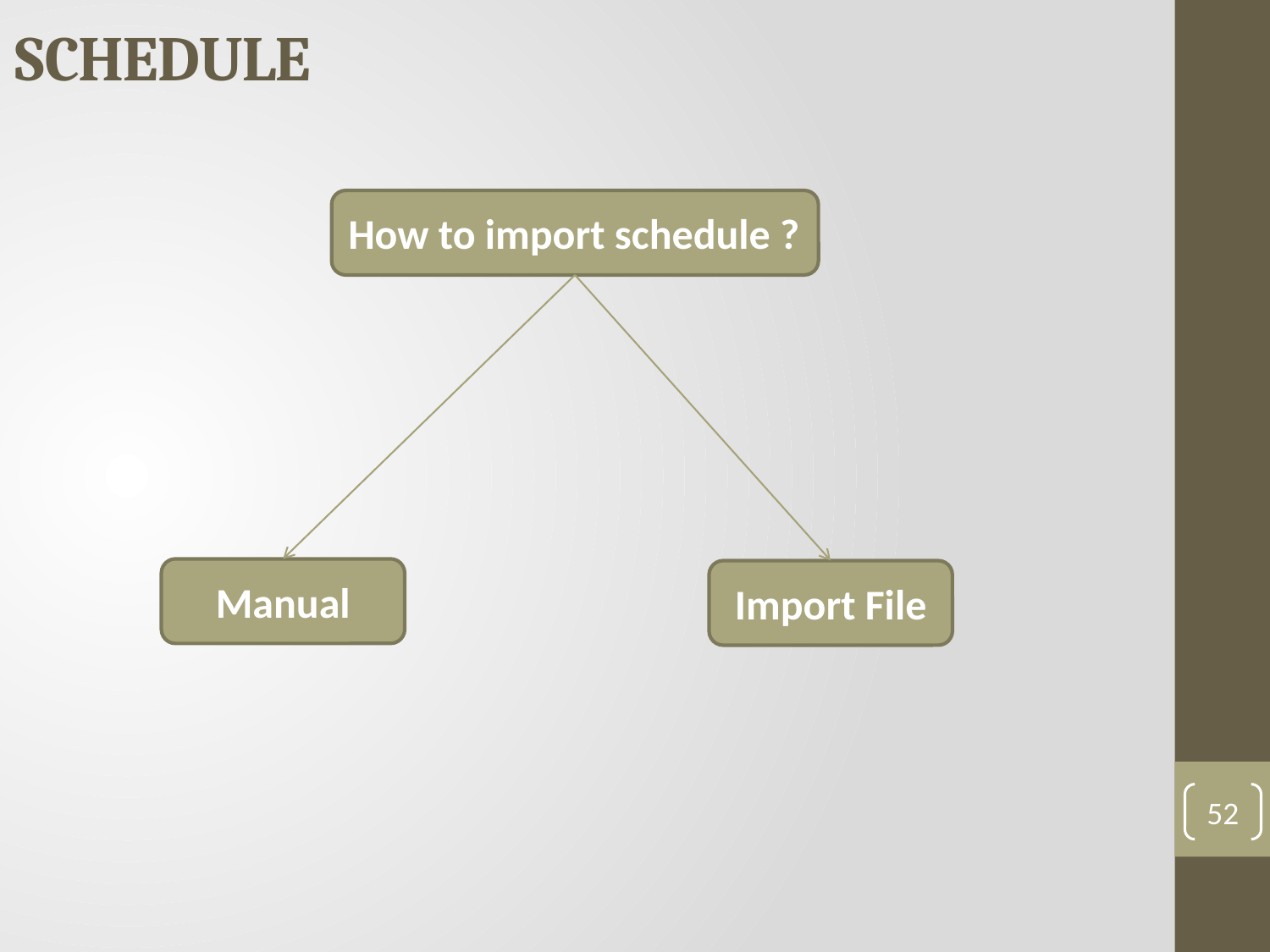

SCHEDULE
How to import schedule ?
Manual
Import File
52